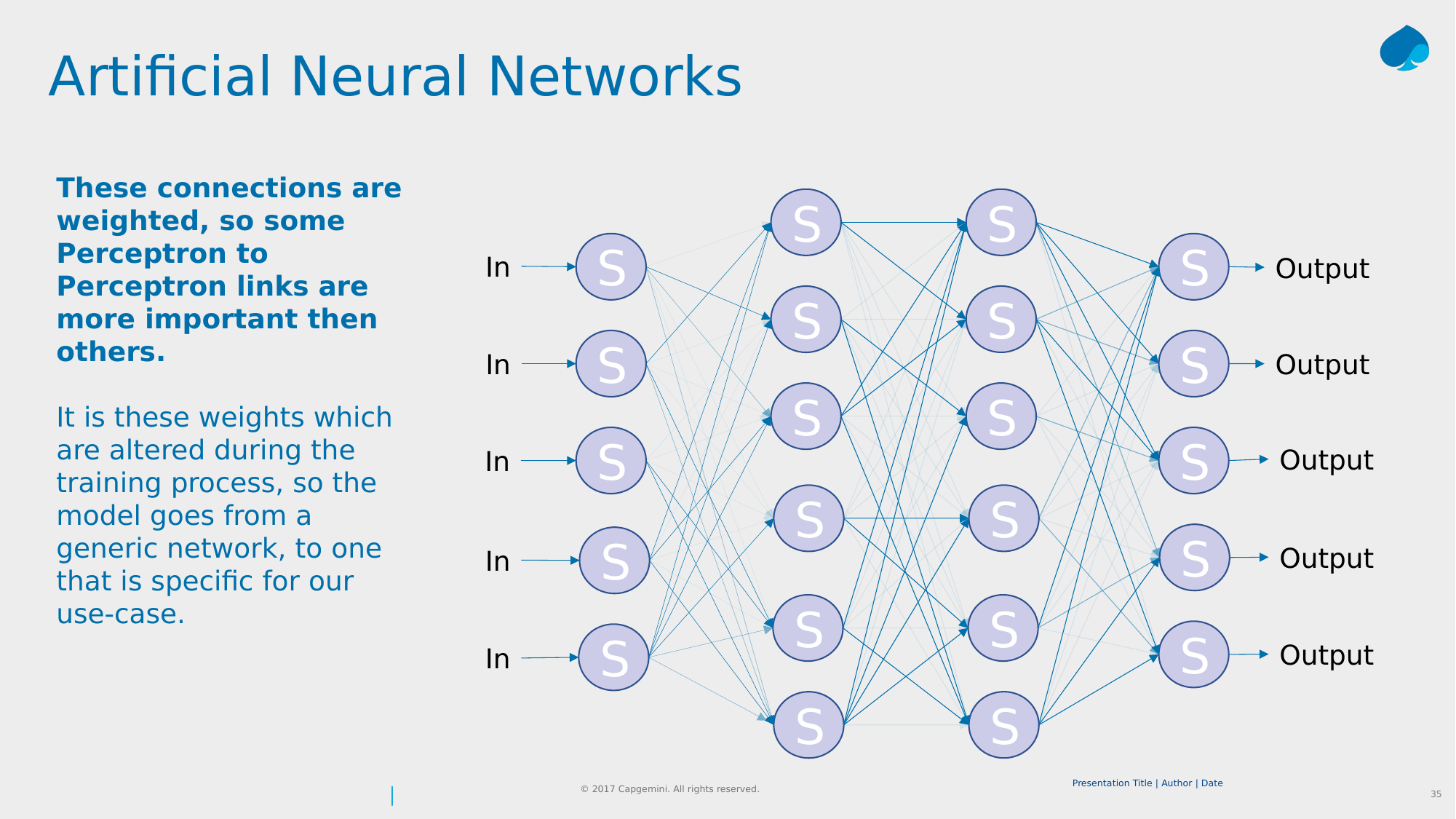

# Artificial Neural Networks
These connections are weighted, so some Perceptron to Perceptron links are more important then others.

It is these weights which are altered during the training process, so the model goes from a generic network, to one that is specific for our use-case.
S
S
S
S
In
Output
S
S
S
S
In
Output
S
S
S
S
Output
In
S
S
S
S
Output
In
S
S
S
S
Output
In
S
S